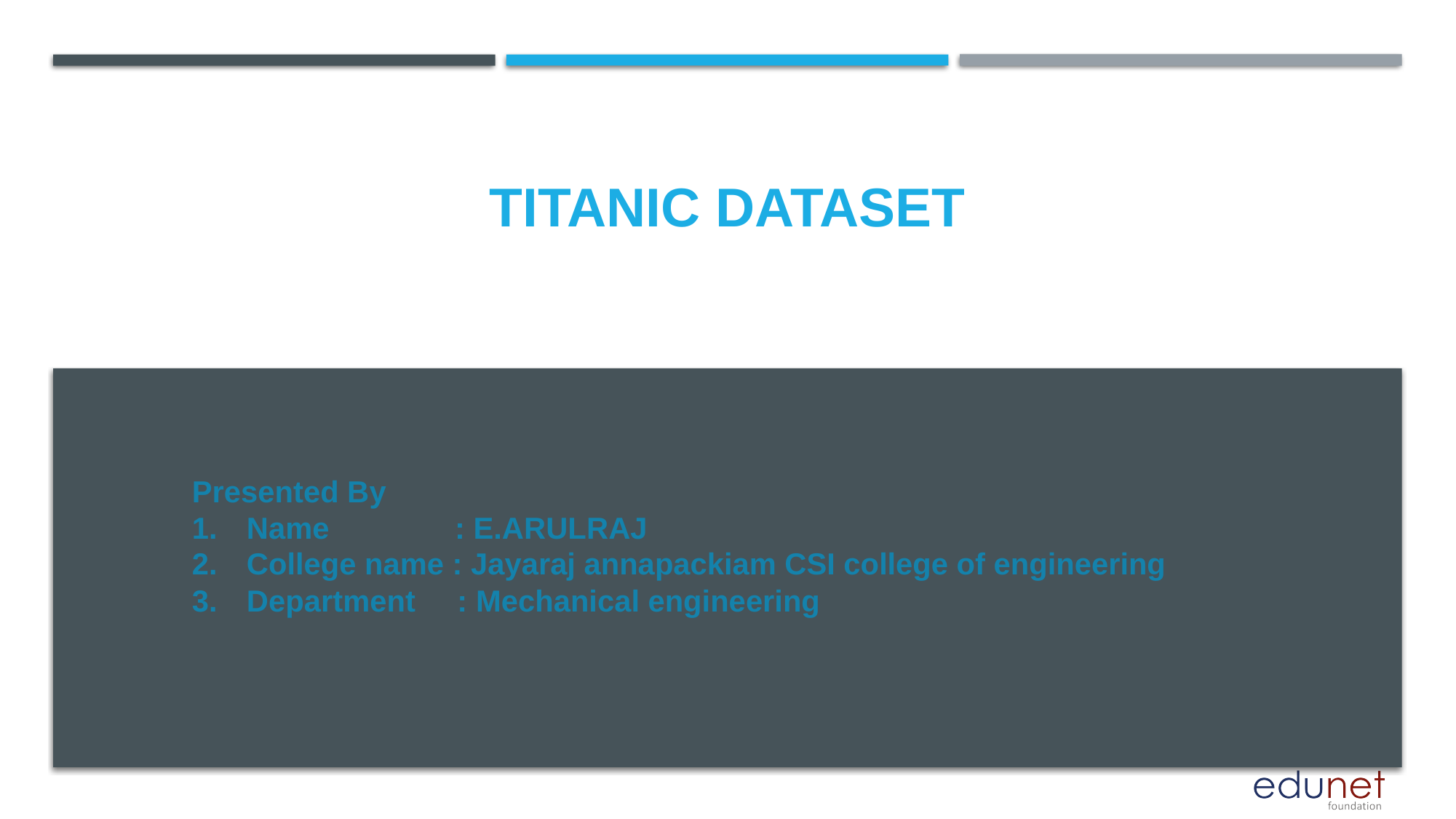

# Titanic Dataset
Presented By
Name               : E.ARULRAJ
College name : Jayaraj annapackiam CSI college of engineering
Department     : Mechanical engineering